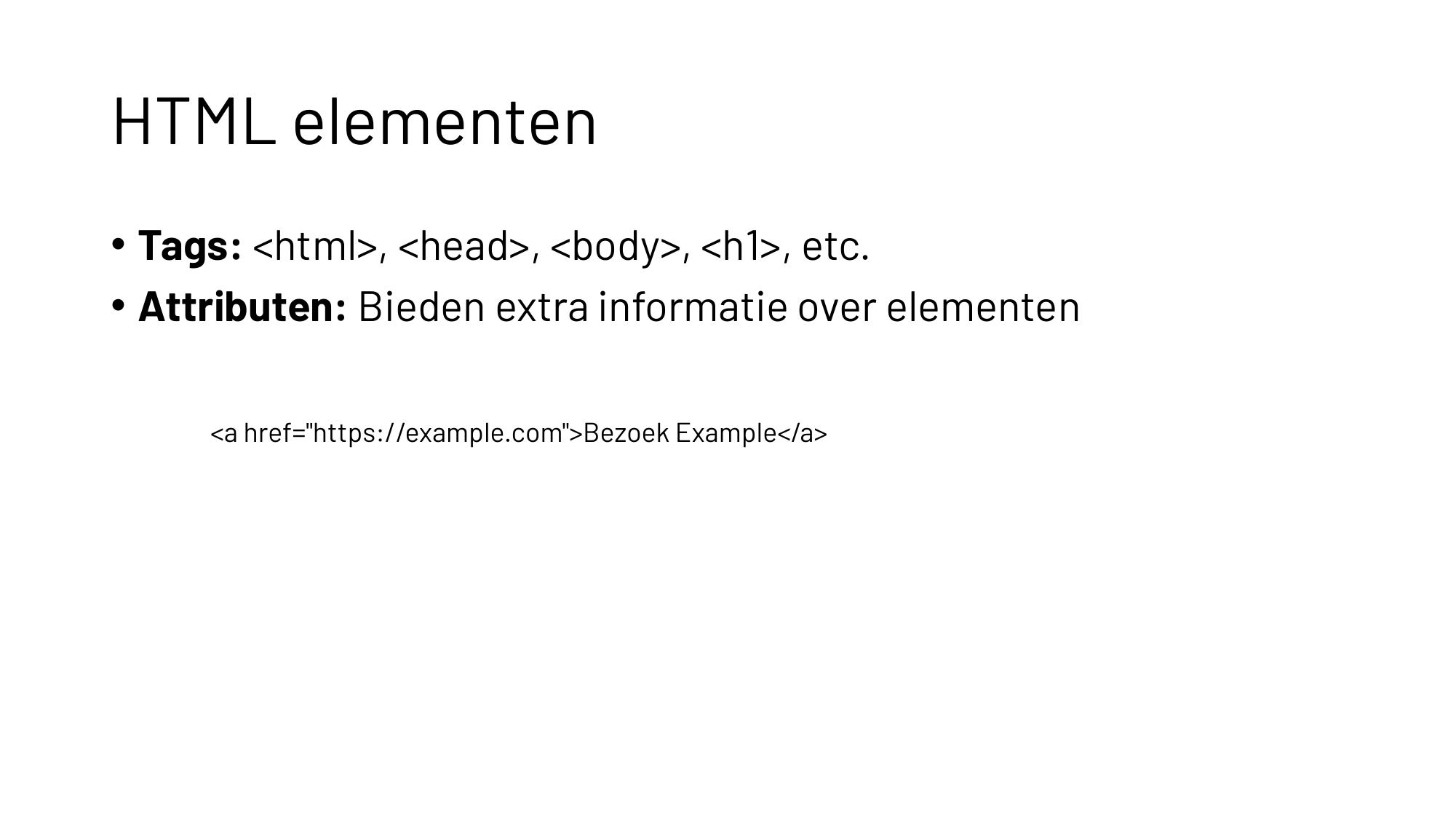

# HTML elementen
Tags: <html>, <head>, <body>, <h1>, etc.
Attributen: Bieden extra informatie over elementen
<a href="https://example.com">Bezoek Example</a>